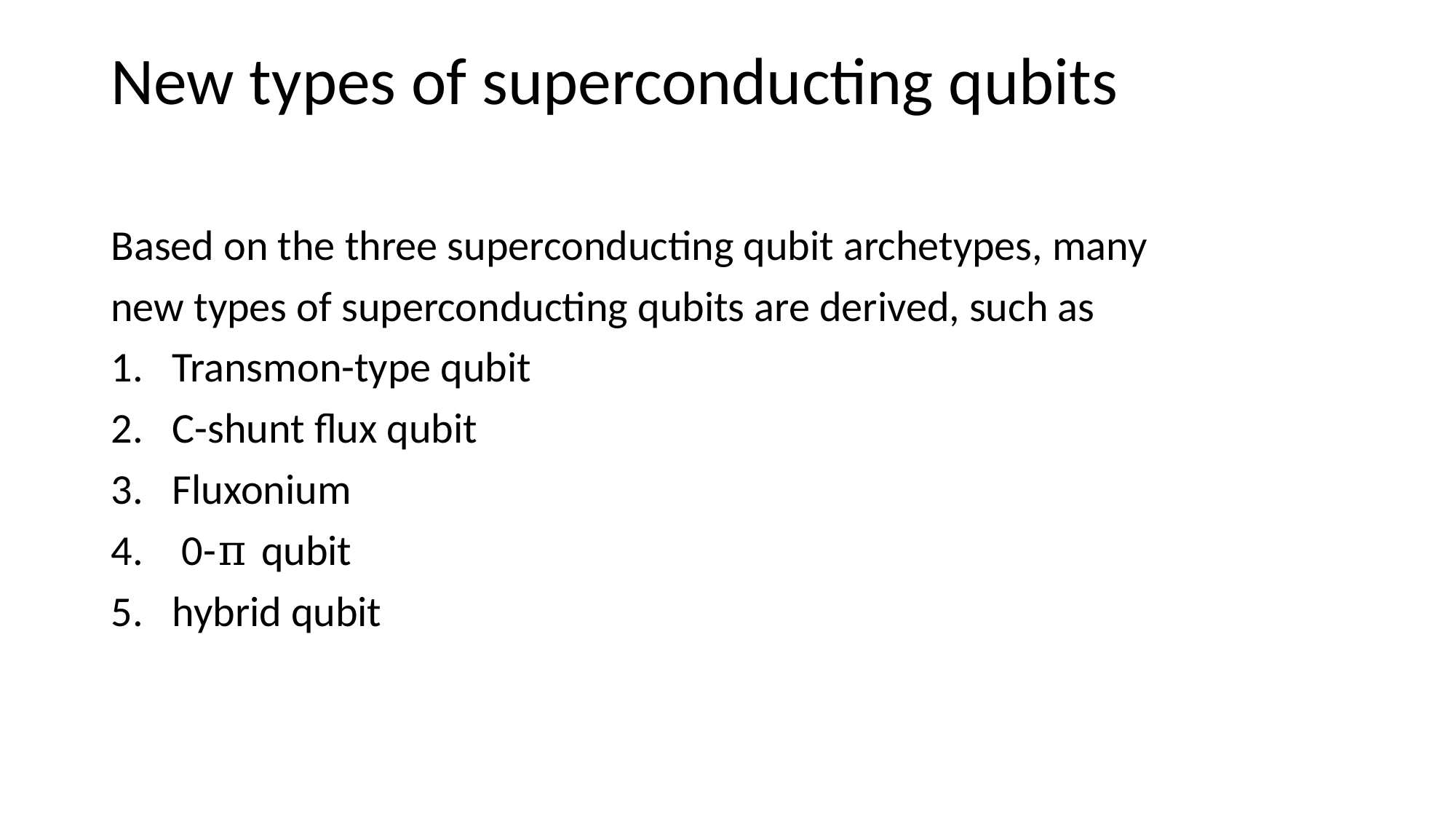

# New types of superconducting qubits
Based on the three superconducting qubit archetypes, many
new types of superconducting qubits are derived, such as
Transmon-type qubit
C-shunt flux qubit
Fluxonium
 0-π qubit
hybrid qubit